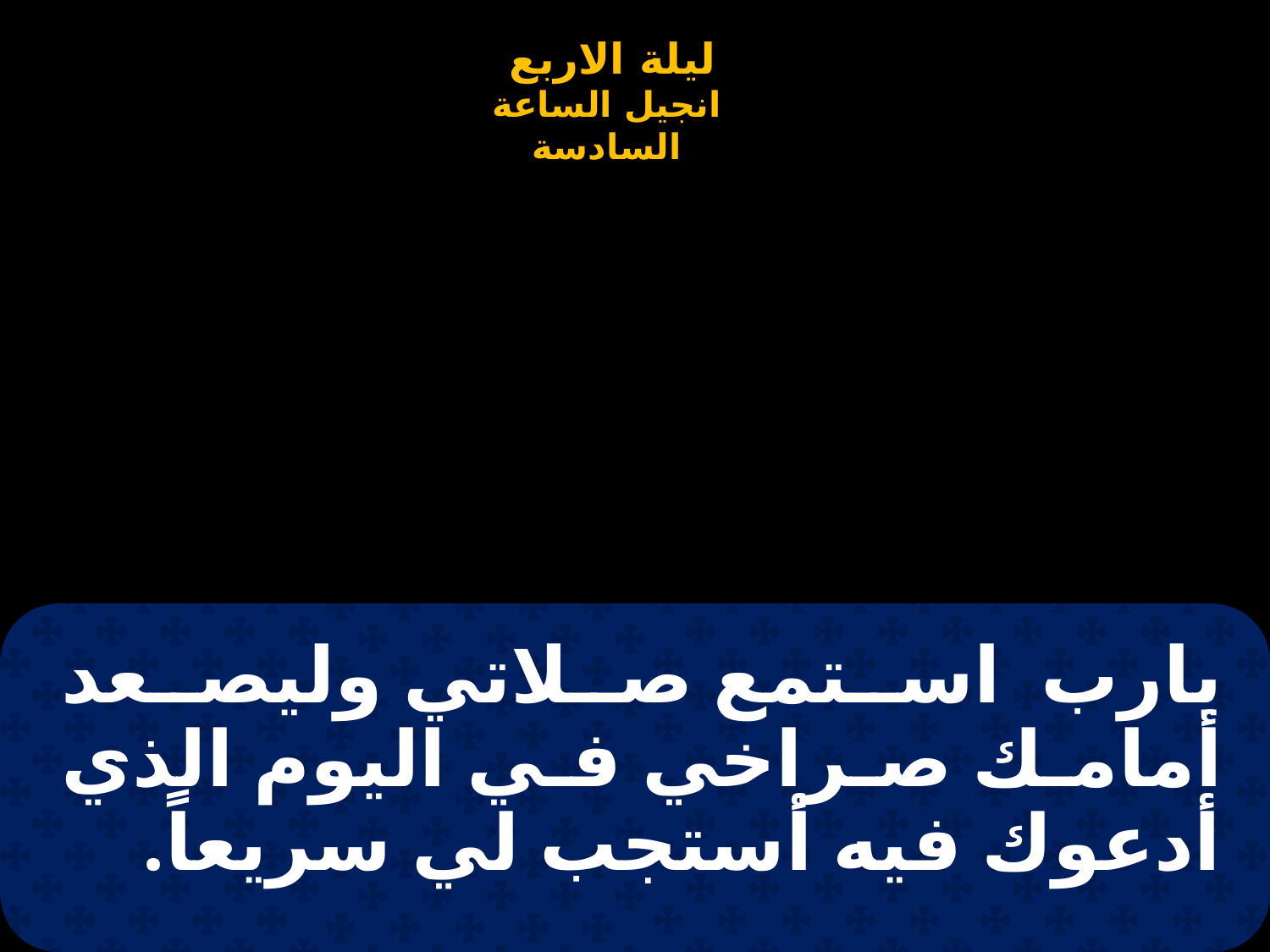

# يارب  استمع صلاتي وليصعد أمامك صراخي في اليوم الذي أدعوك فيه أستجب لي سريعاً.